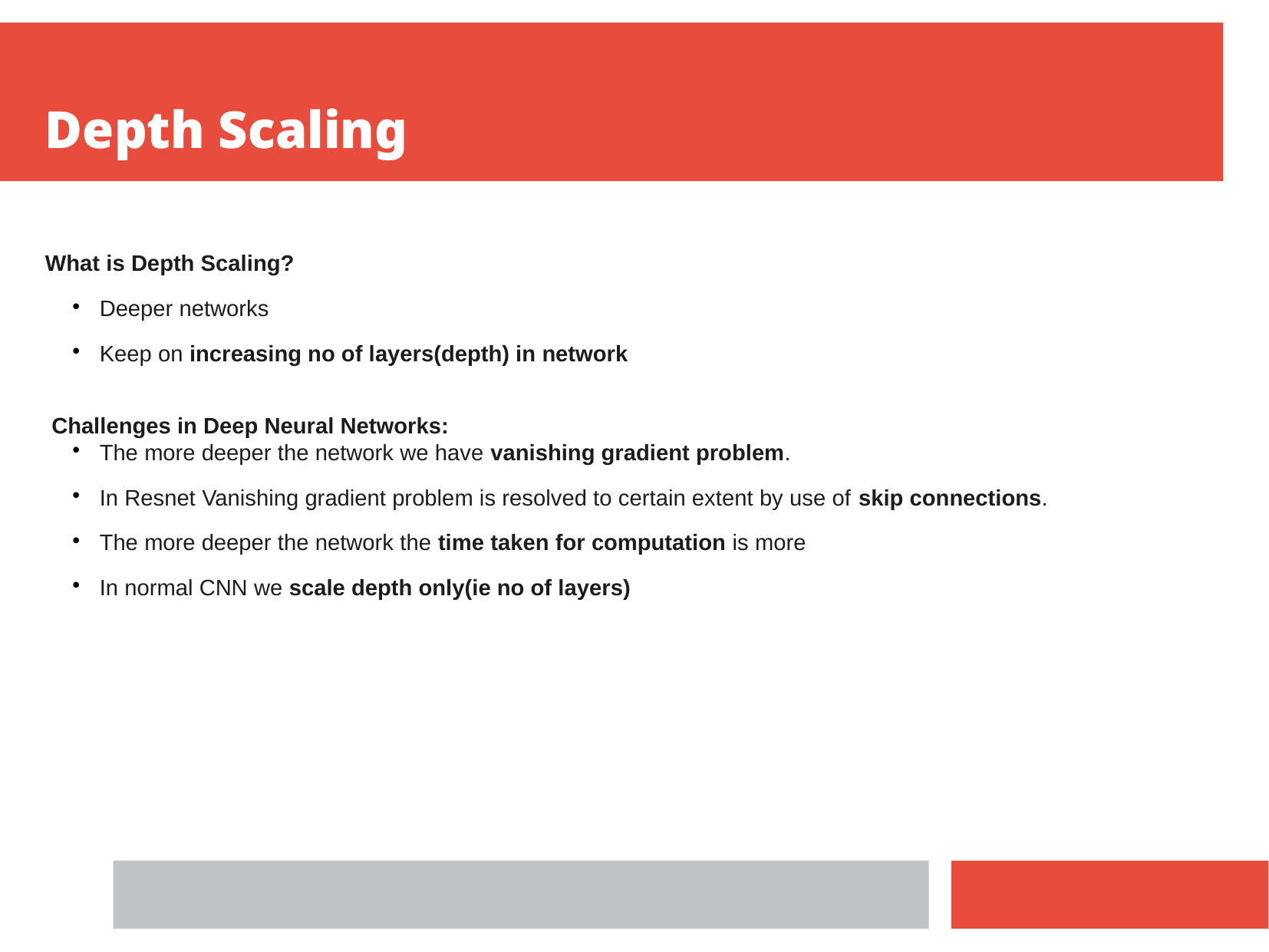

Depth Scaling
What is Depth Scaling?
Deeper networks
Keep on increasing no of layers(depth) in network

 Challenges in Deep Neural Networks:
The more deeper the network we have vanishing gradient problem.
In Resnet Vanishing gradient problem is resolved to certain extent by use of skip connections.
The more deeper the network the time taken for computation is more
In normal CNN we scale depth only(ie no of layers)